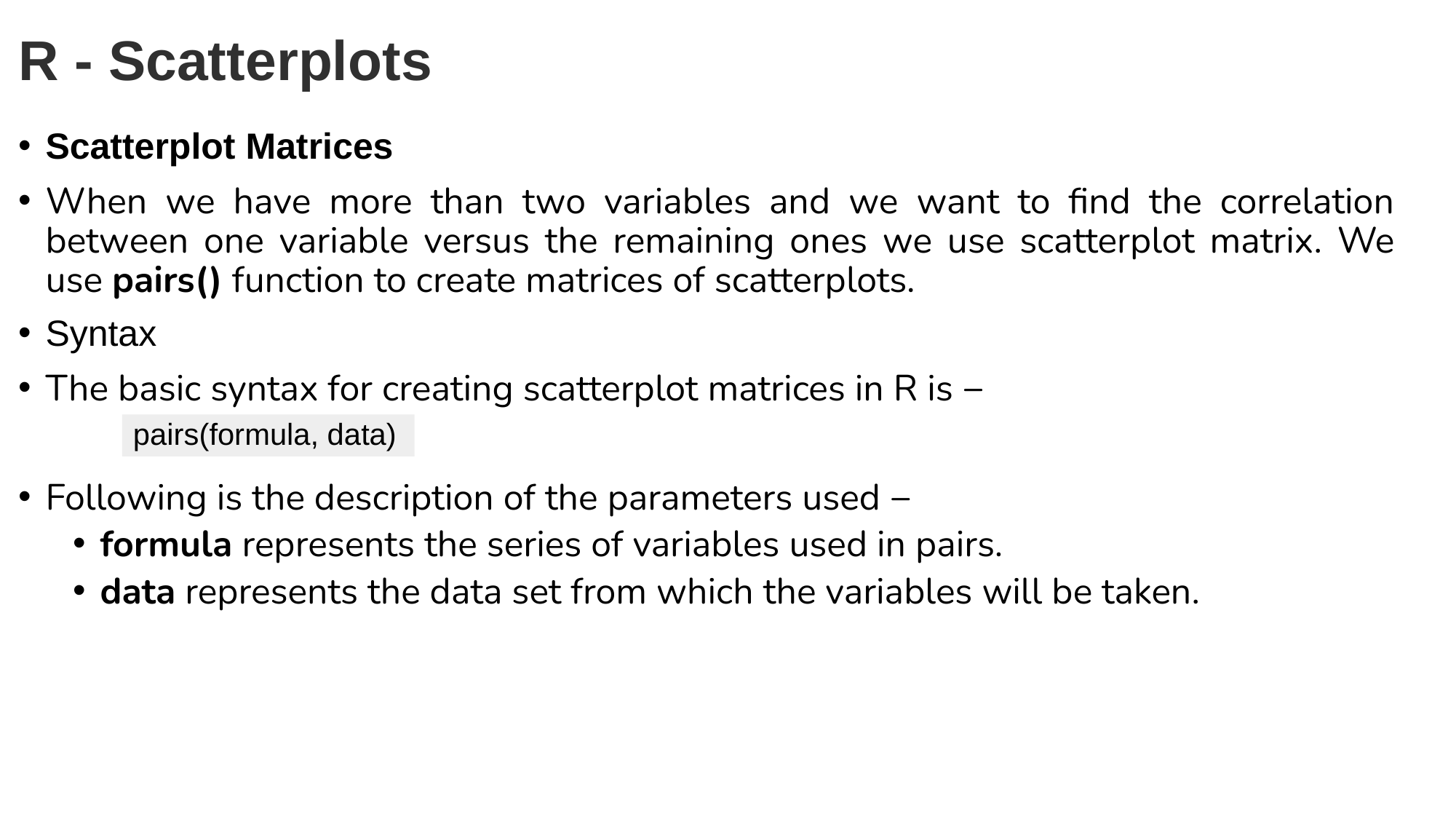

# R - Scatterplots
Scatterplot Matrices
When we have more than two variables and we want to find the correlation between one variable versus the remaining ones we use scatterplot matrix. We use pairs() function to create matrices of scatterplots.
Syntax
The basic syntax for creating scatterplot matrices in R is −

Following is the description of the parameters used −
formula represents the series of variables used in pairs.
data represents the data set from which the variables will be taken.

pairs(formula, data)